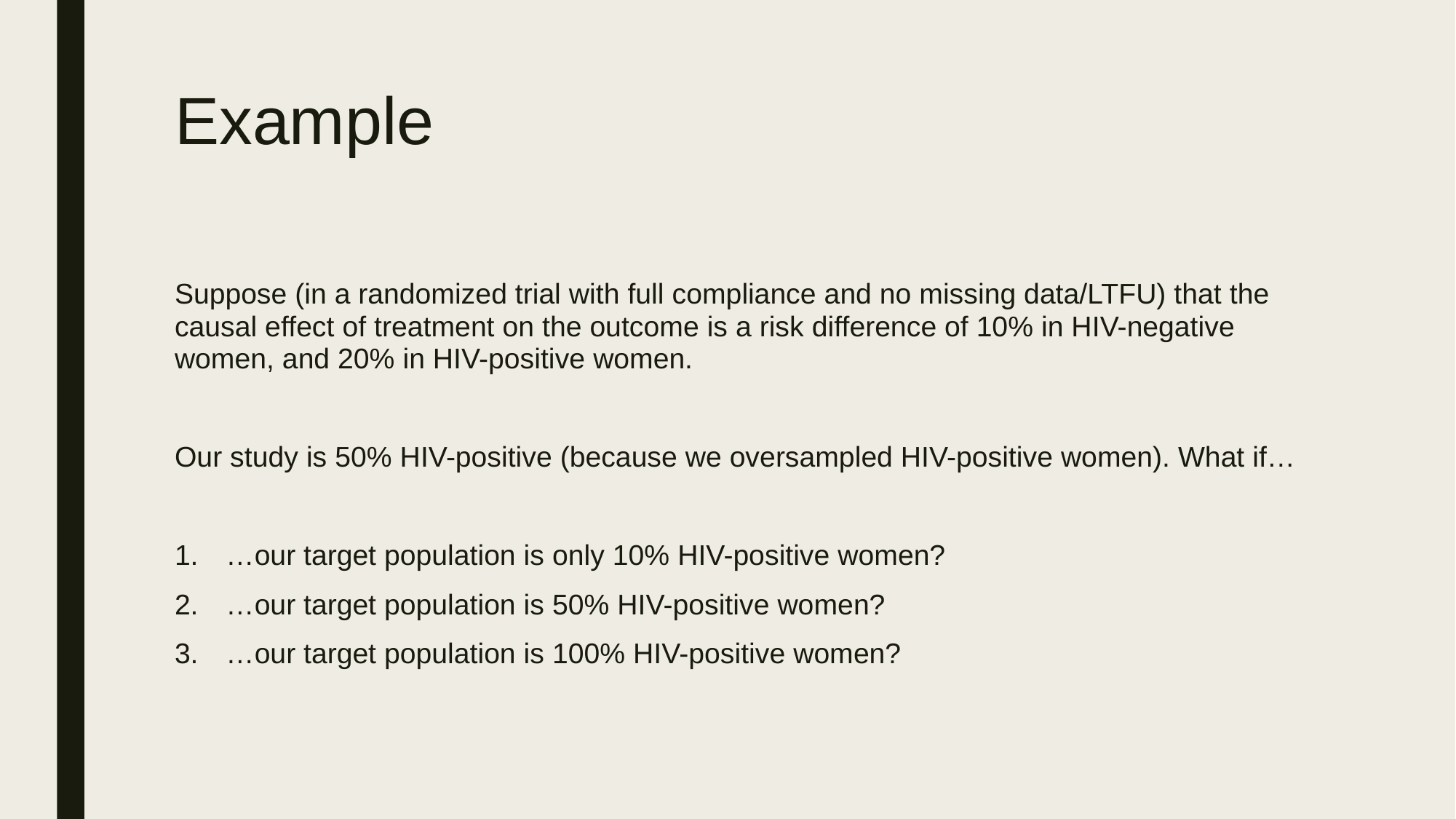

# Example
Suppose (in a randomized trial with full compliance and no missing data/LTFU) that the causal effect of treatment on the outcome is a risk difference of 10% in HIV-negative women, and 20% in HIV-positive women.

Our study is 50% HIV-positive (because we oversampled HIV-positive women). What if…

…our target population is only 10% HIV-positive women?
…our target population is 50% HIV-positive women?
…our target population is 100% HIV-positive women?